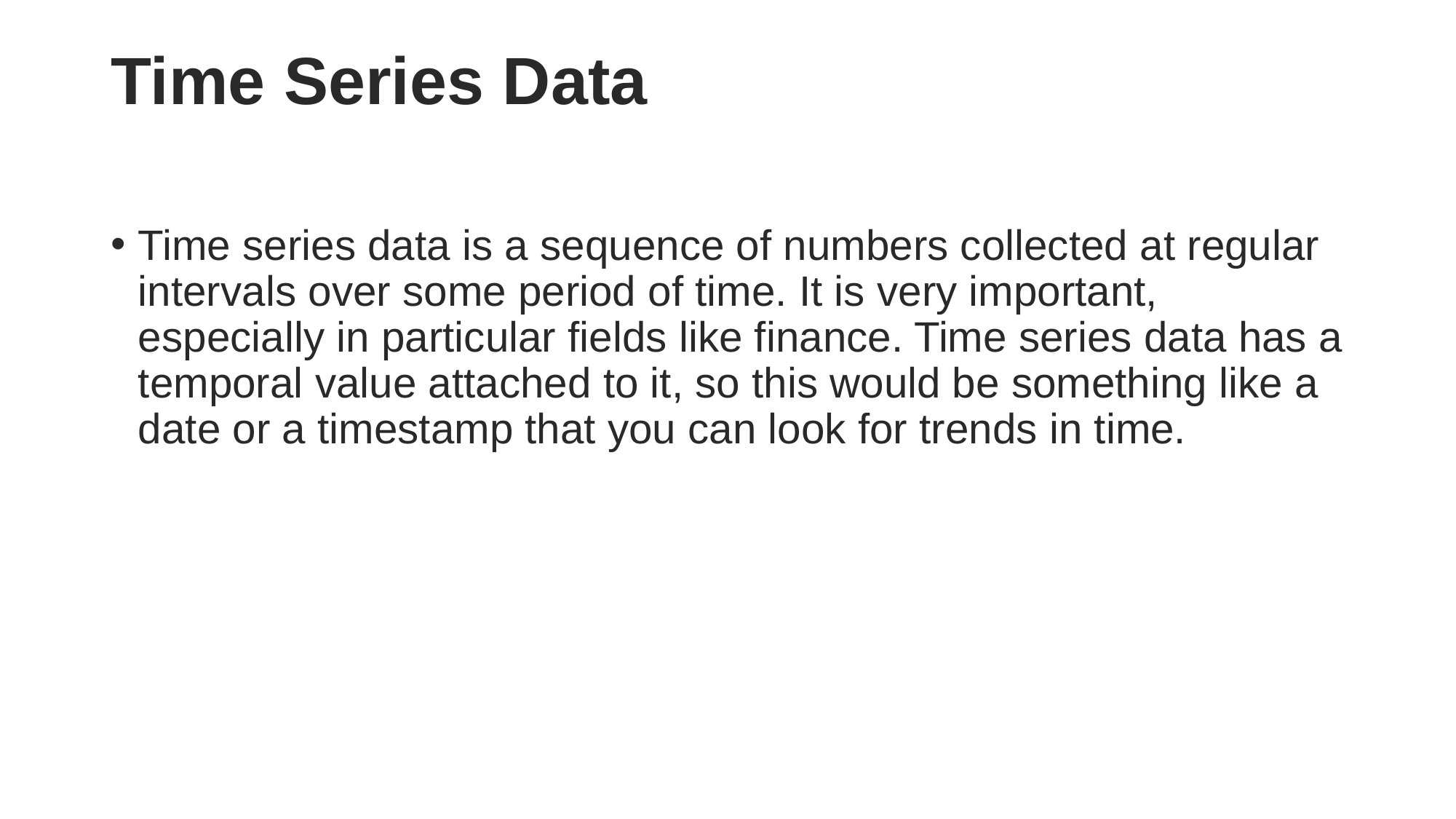

# Time Series Data
Time series data is a sequence of numbers collected at regular intervals over some period of time. It is very important, especially in particular fields like finance. Time series data has a temporal value attached to it, so this would be something like a date or a timestamp that you can look for trends in time.